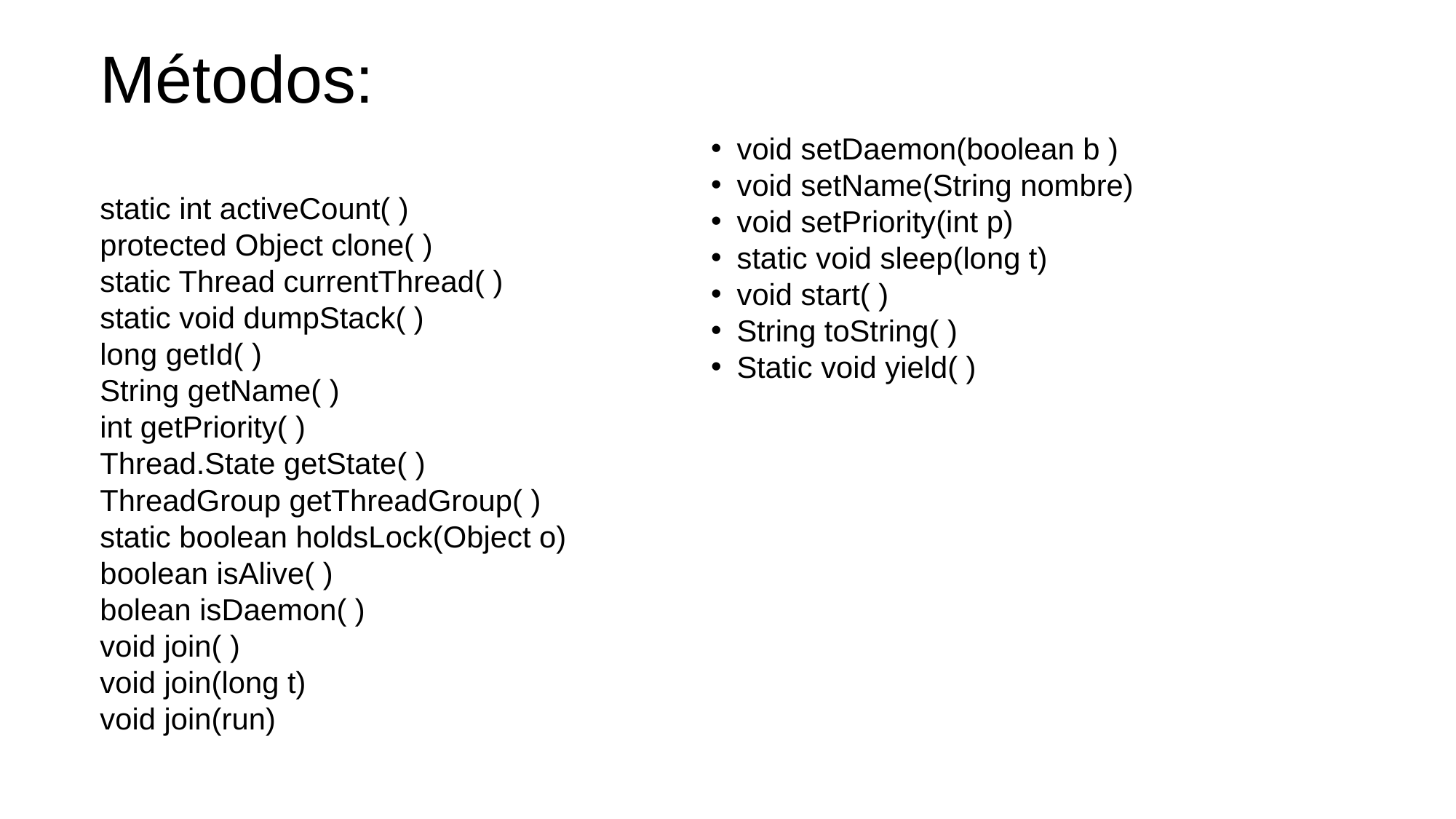

Métodos:

static int activeCount( )
protected Object clone( )
static Thread currentThread( )
static void dumpStack( )
long getId( )
String getName( )
int getPriority( )
Thread.State getState( )
ThreadGroup getThreadGroup( )
static boolean holdsLock(Object o)
boolean isAlive( )
bolean isDaemon( )
void join( )
void join(long t)
void join(run)

void setDaemon(boolean b )
void setName(String nombre)
void setPriority(int p)
static void sleep(long t)
void start( )
String toString( )
Static void yield( )